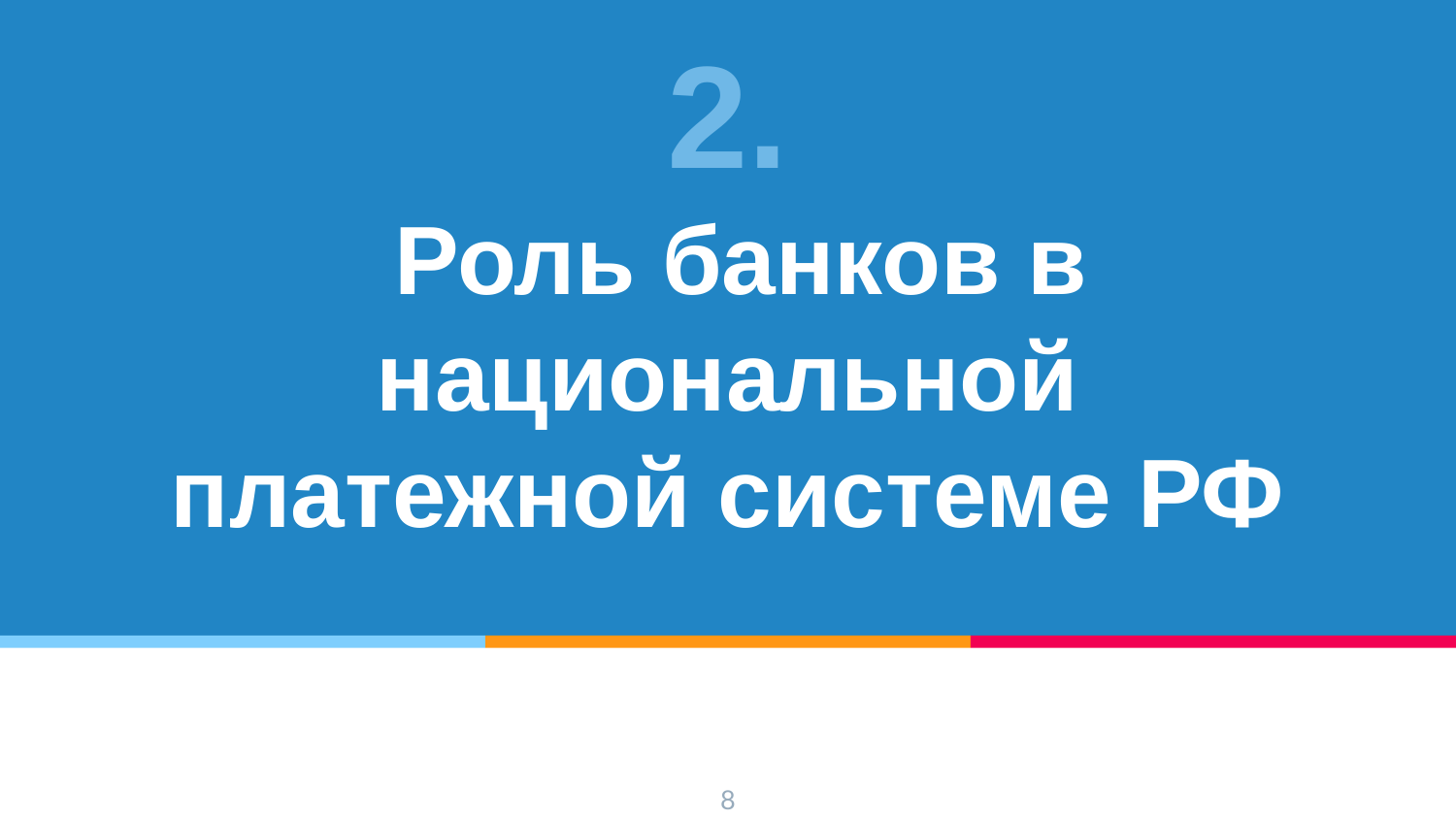

# 2. Роль банков в национальной платежной системе РФ
8